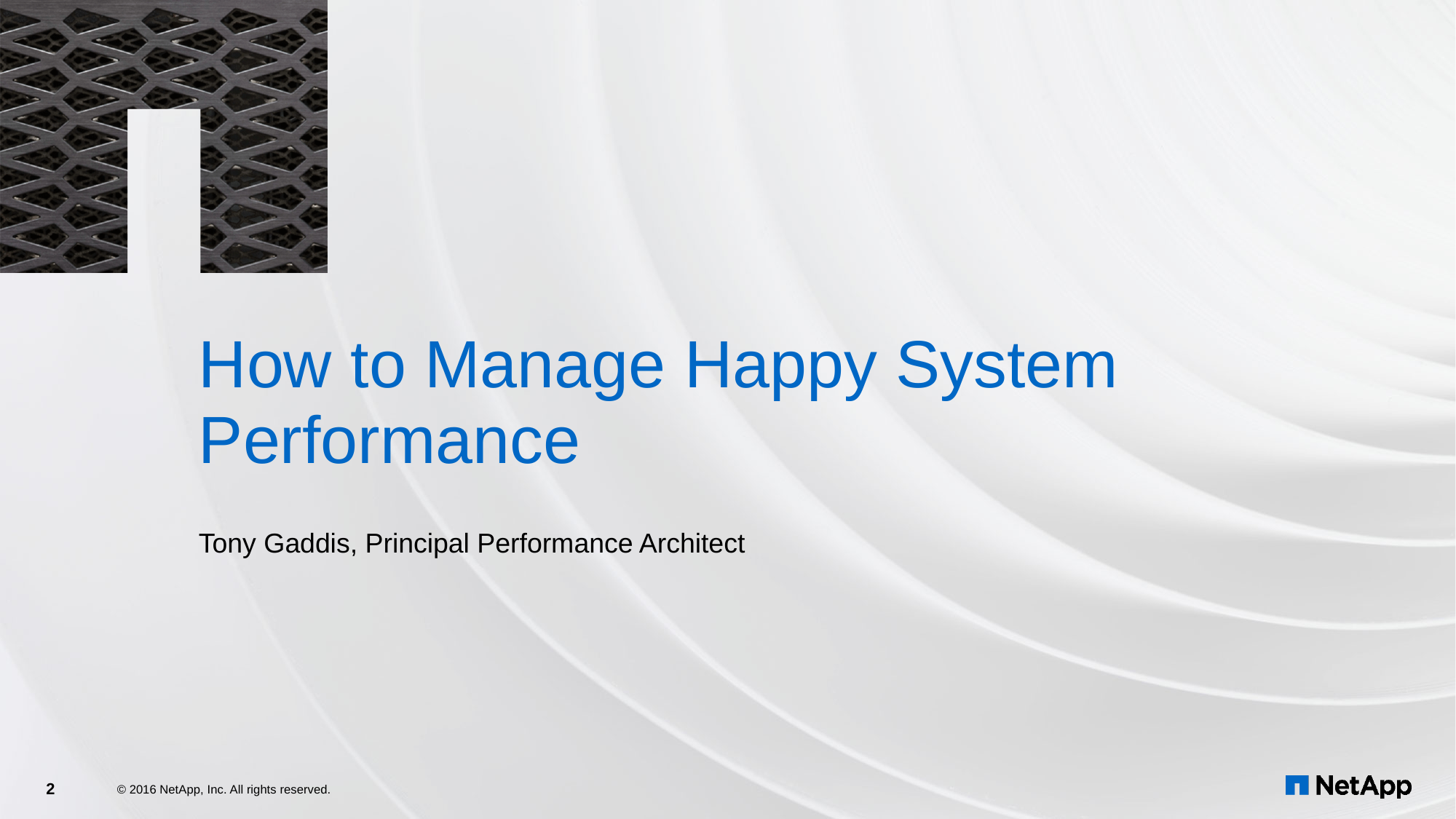

# How to Manage Happy System Performance

Tony Gaddis, Principal Performance Architect

2
© 2016 NetApp, Inc. All rights reserved.